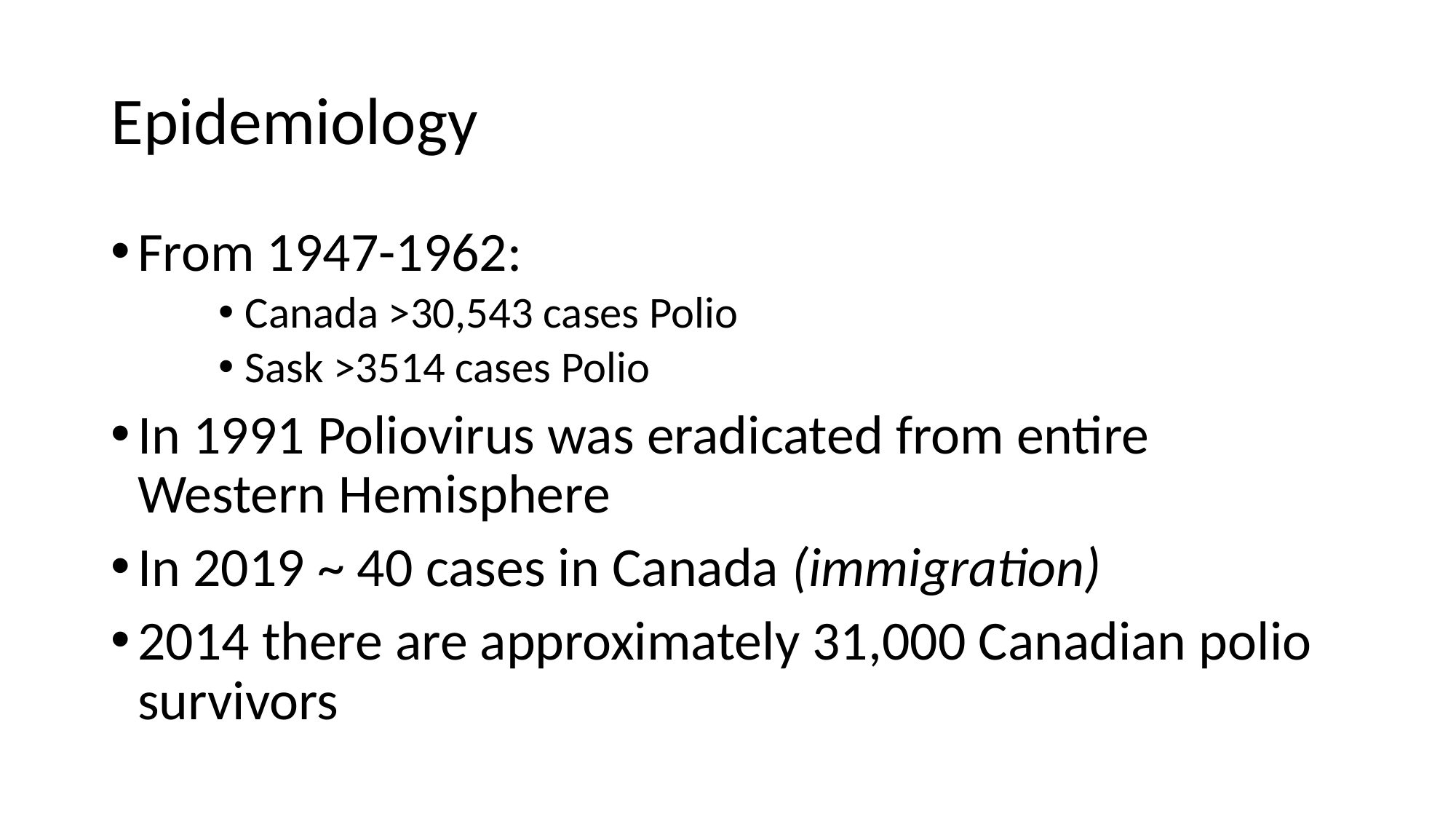

# Epidemiology
From 1947-1962:
Canada >30,543 cases Polio
Sask >3514 cases Polio
In 1991 Poliovirus was eradicated from entire Western Hemisphere
In 2019 ~ 40 cases in Canada (immigration)
2014 there are approximately 31,000 Canadian polio survivors